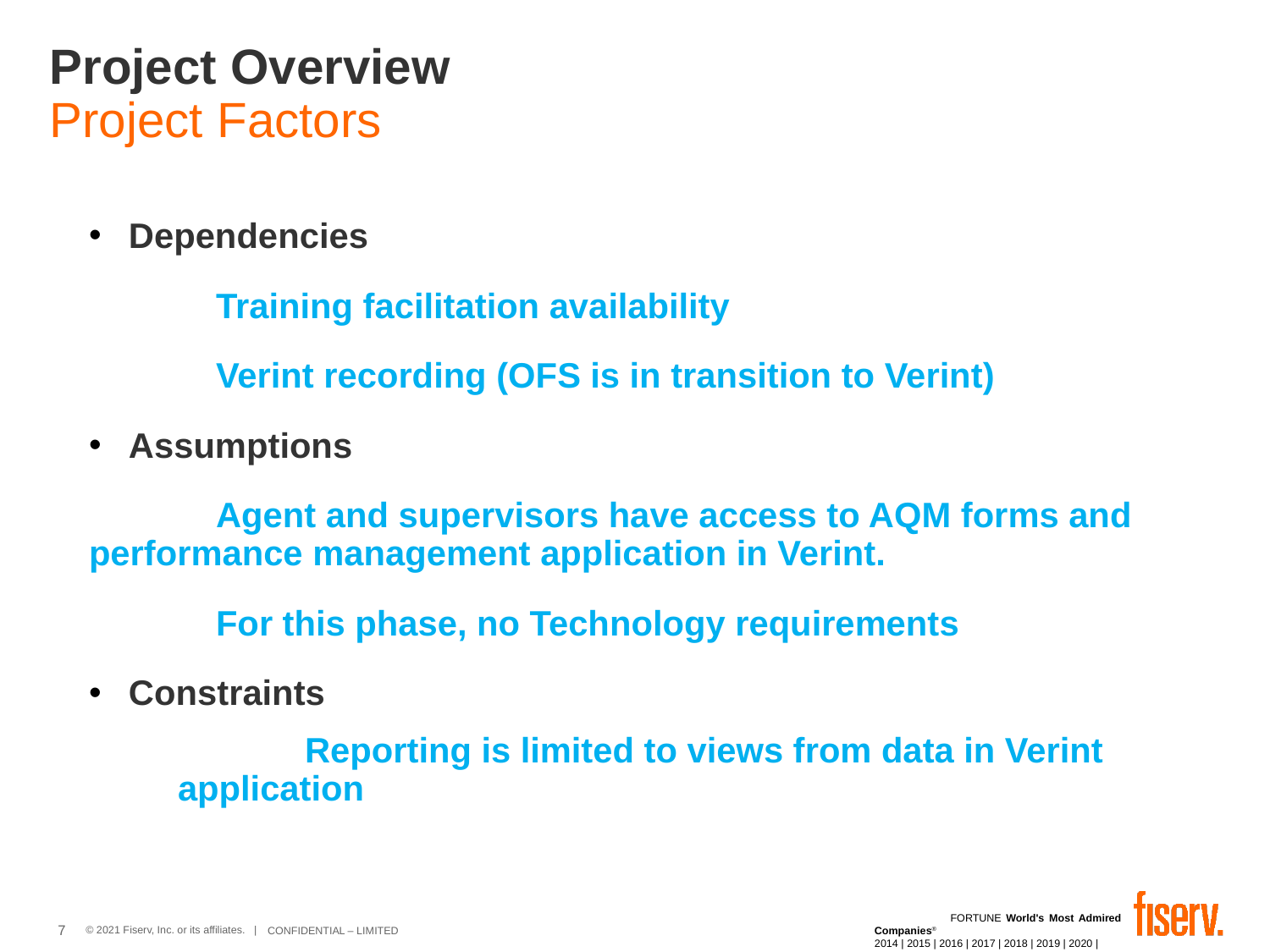

# Project Overview Project Factors
Dependencies
	Training facilitation availability
	Verint recording (OFS is in transition to Verint)
Assumptions
	Agent and supervisors have access to AQM forms and performance management application in Verint.
	For this phase, no Technology requirements
Constraints
	Reporting is limited to views from data in Verint application
7
Date